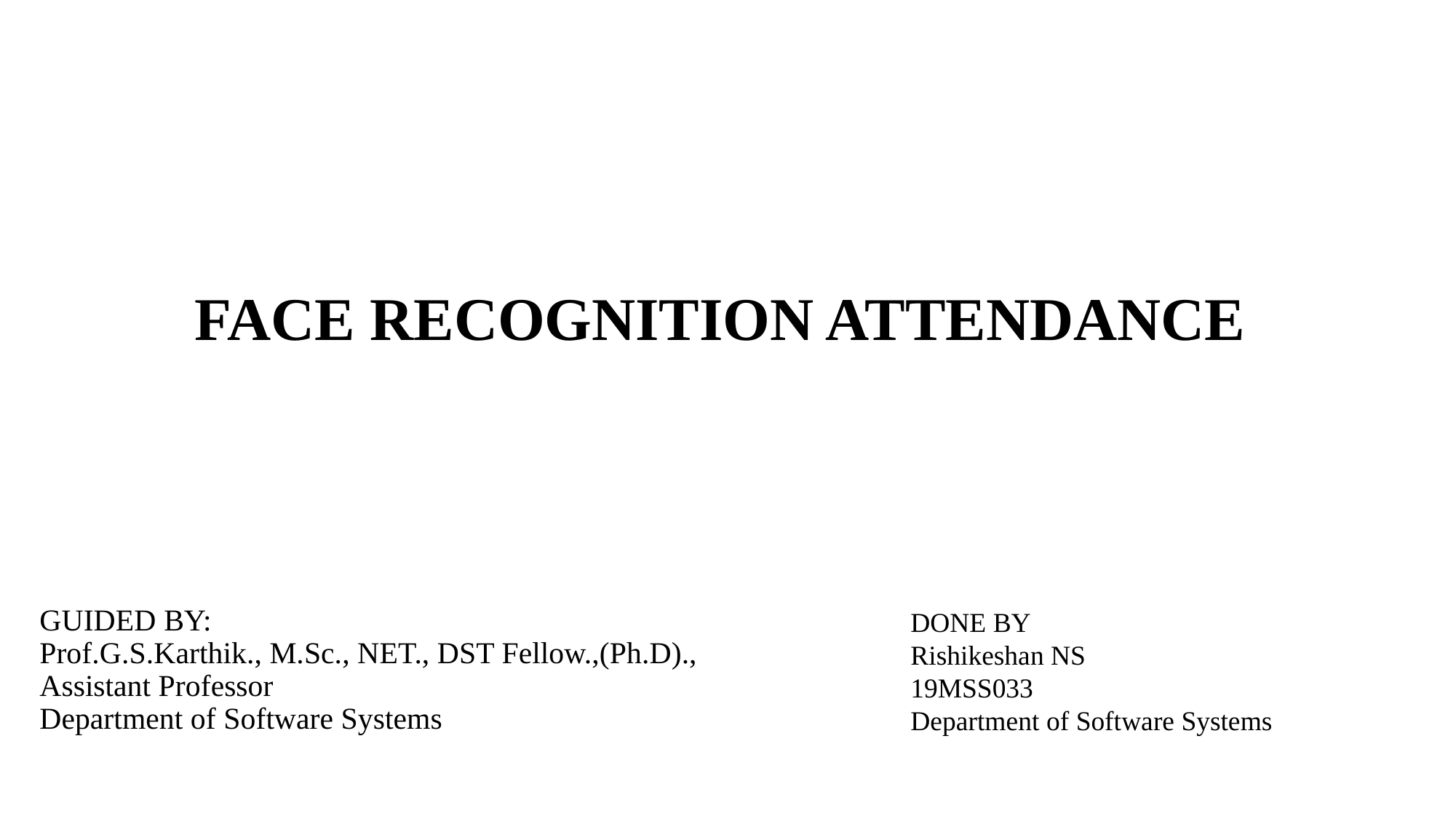

# FACE RECOGNITION ATTENDANCE
GUIDED BY:
Prof.G.S.Karthik., M.Sc., NET., DST Fellow.,(Ph.D)., Assistant Professor
Department of Software Systems
DONE BY
Rishikeshan NS
19MSS033
Department of Software Systems